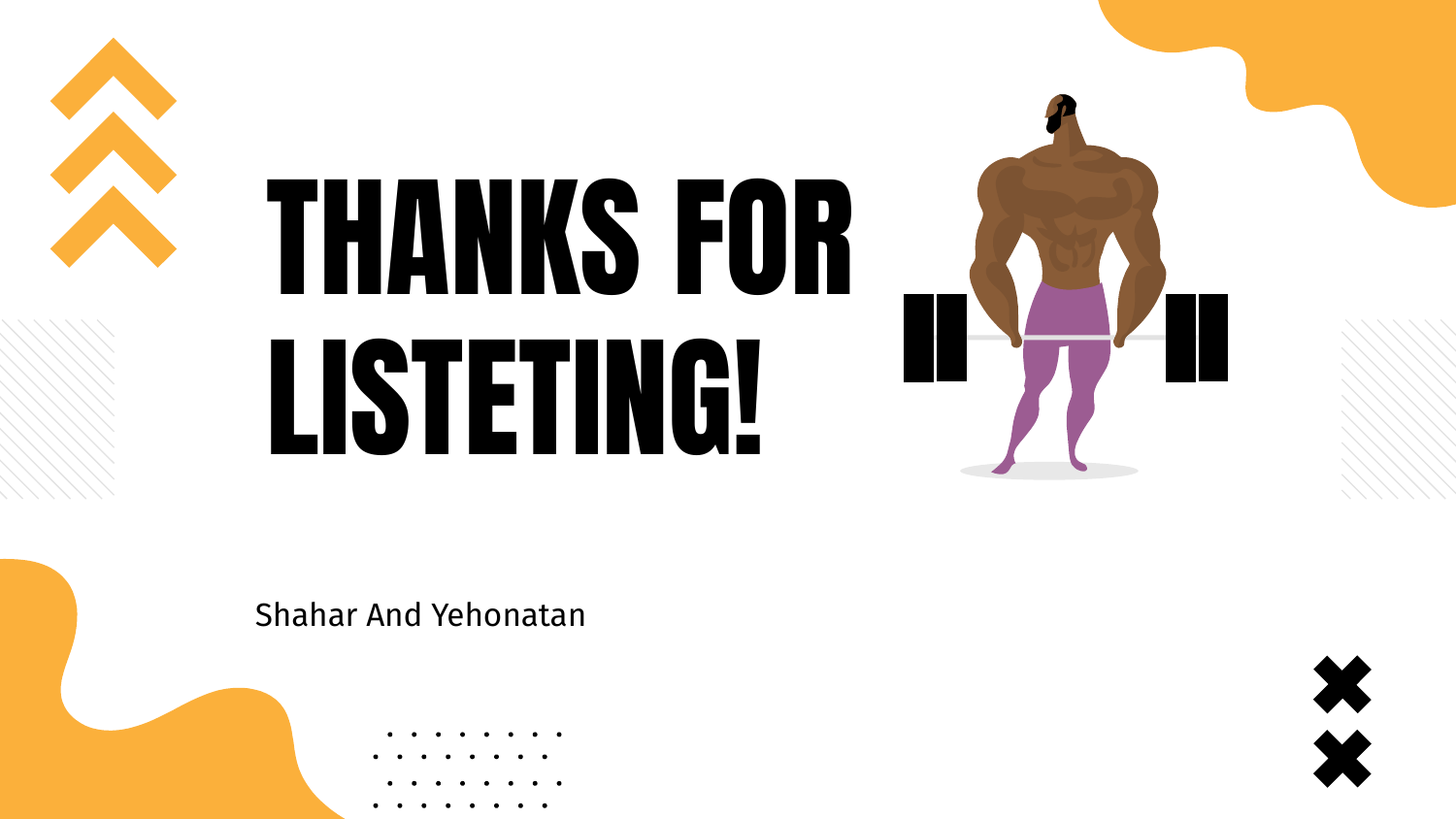

# THANKS FOR LISTETING!

 Shahar And Yehonatan